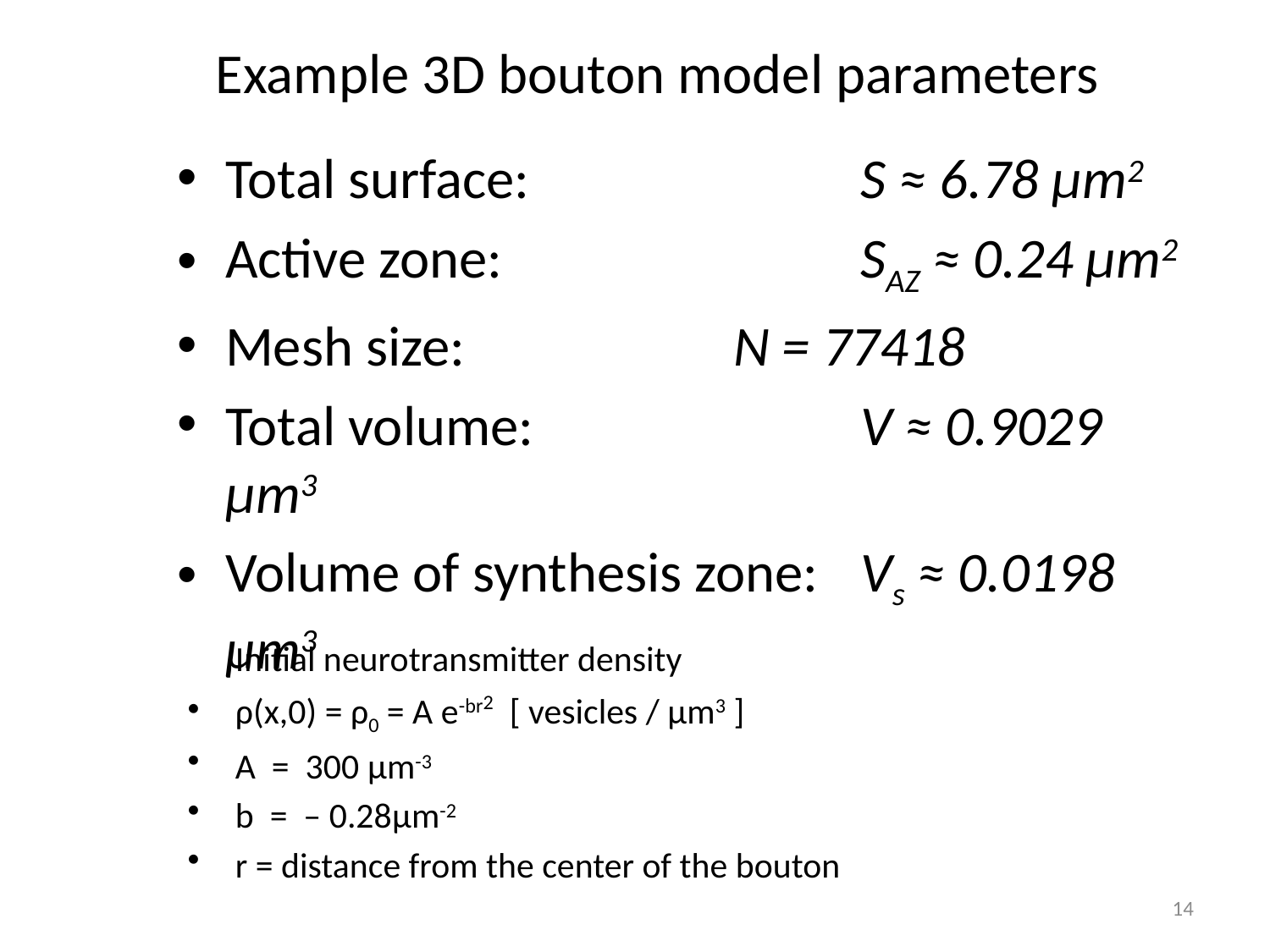

# Example 3D bouton model parameters
Total surface:			S ≈ 6.78 μm2
Active zone:			SAZ ≈ 0.24 μm2
Mesh size:			N = 77418
Total volume:			V ≈ 0.9029 μm3
Volume of synthesis zone:	Vs ≈ 0.0198 μm3
	Initial neurotransmitter density
ρ(x,0) = ρ0 = A e-br2  [ vesicles / μm3 ]
A  =  300 μm-3
b  =  – 0.28μm-2
r = distance from the center of the bouton
14